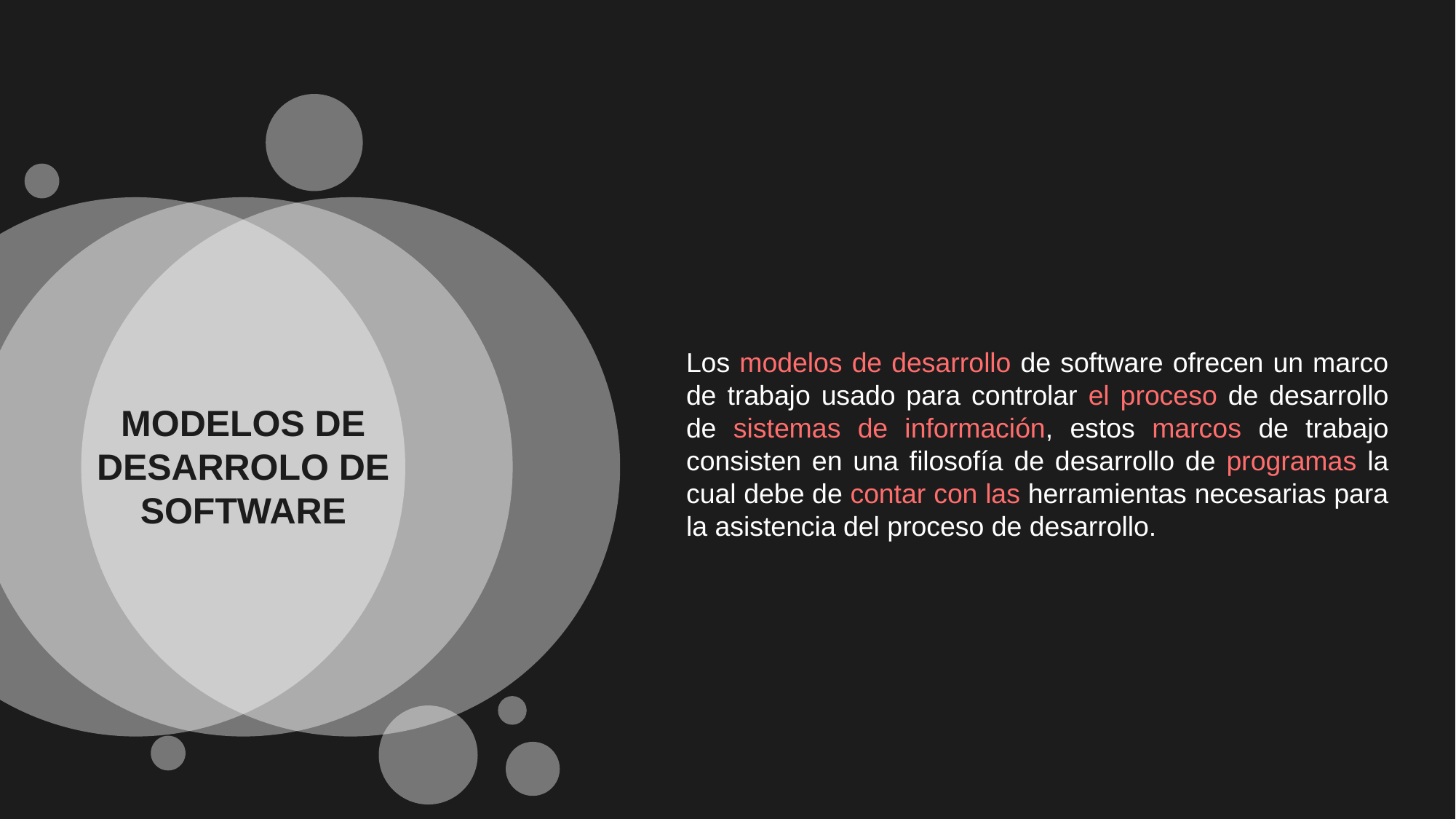

Los modelos de desarrollo de software ofrecen un marco de trabajo usado para controlar el proceso de desarrollo de sistemas de información, estos marcos de trabajo consisten en una filosofía de desarrollo de programas la cual debe de contar con las herramientas necesarias para la asistencia del proceso de desarrollo.
MODELOS DE DESARROLO DE SOFTWARE